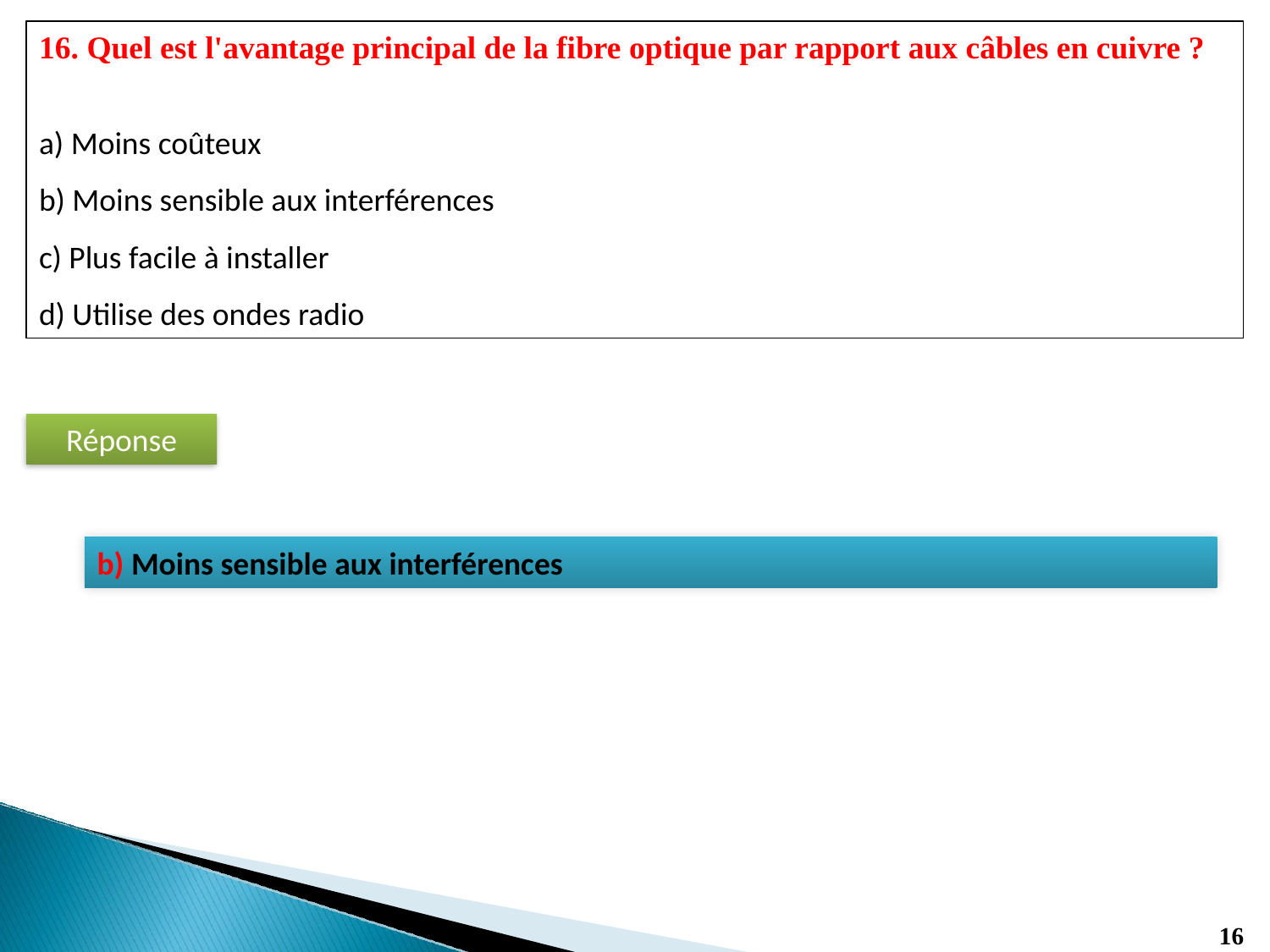

16. Quel est l'avantage principal de la fibre optique par rapport aux câbles en cuivre ?

a) Moins coûteux
b) Moins sensible aux interférences
c) Plus facile à installer
d) Utilise des ondes radio
Réponse
b) Moins sensible aux interférences
16